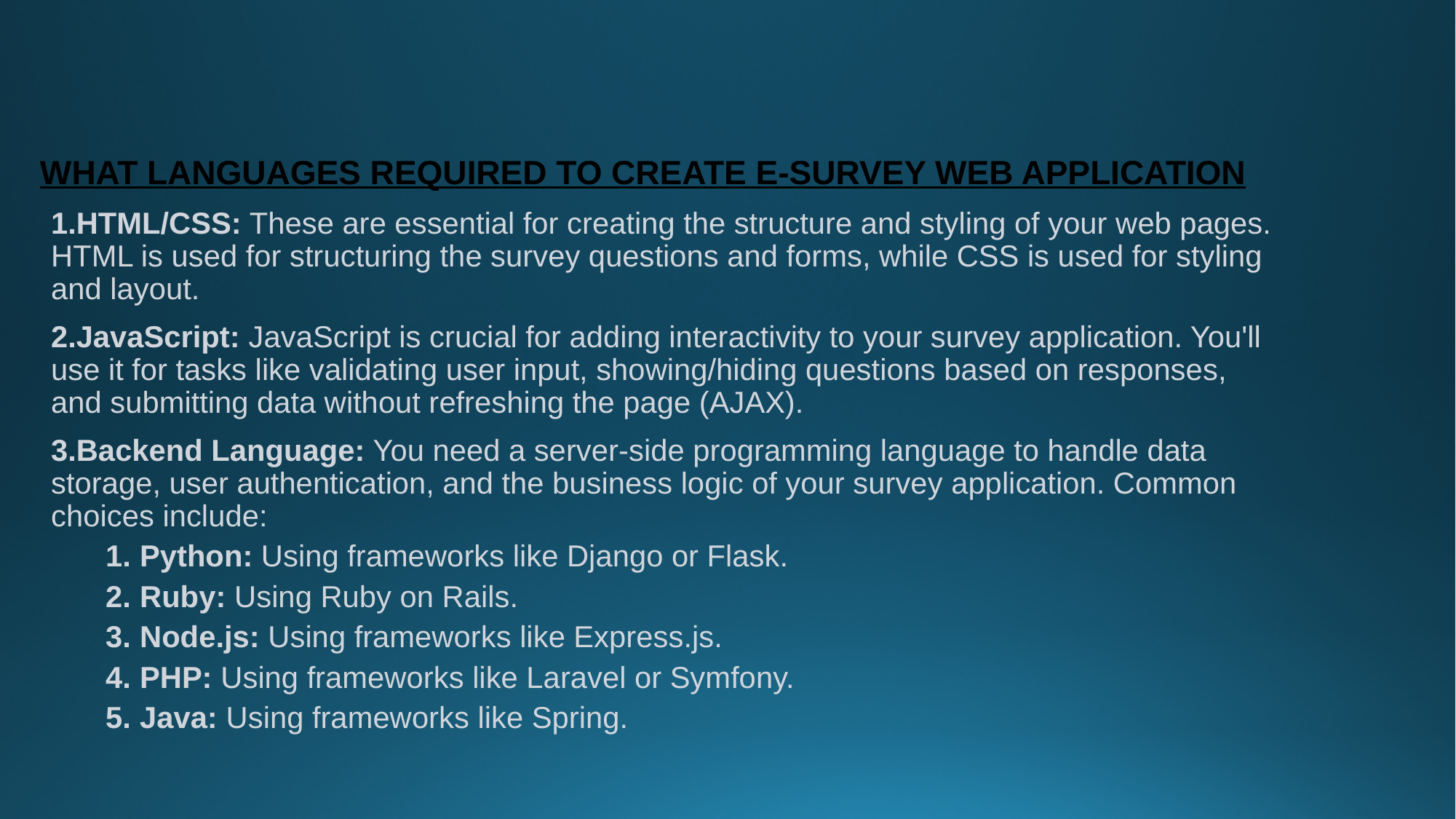

# WHAT LANGUAGES REQUIRED TO CREATE E-SURVEY WEB APPLICATION
HTML/CSS: These are essential for creating the structure and styling of your web pages. HTML is used for structuring the survey questions and forms, while CSS is used for styling and layout.
JavaScript: JavaScript is crucial for adding interactivity to your survey application. You'll use it for tasks like validating user input, showing/hiding questions based on responses, and submitting data without refreshing the page (AJAX).
Backend Language: You need a server-side programming language to handle data storage, user authentication, and the business logic of your survey application. Common choices include:
Python: Using frameworks like Django or Flask.
Ruby: Using Ruby on Rails.
Node.js: Using frameworks like Express.js.
PHP: Using frameworks like Laravel or Symfony.
Java: Using frameworks like Spring.